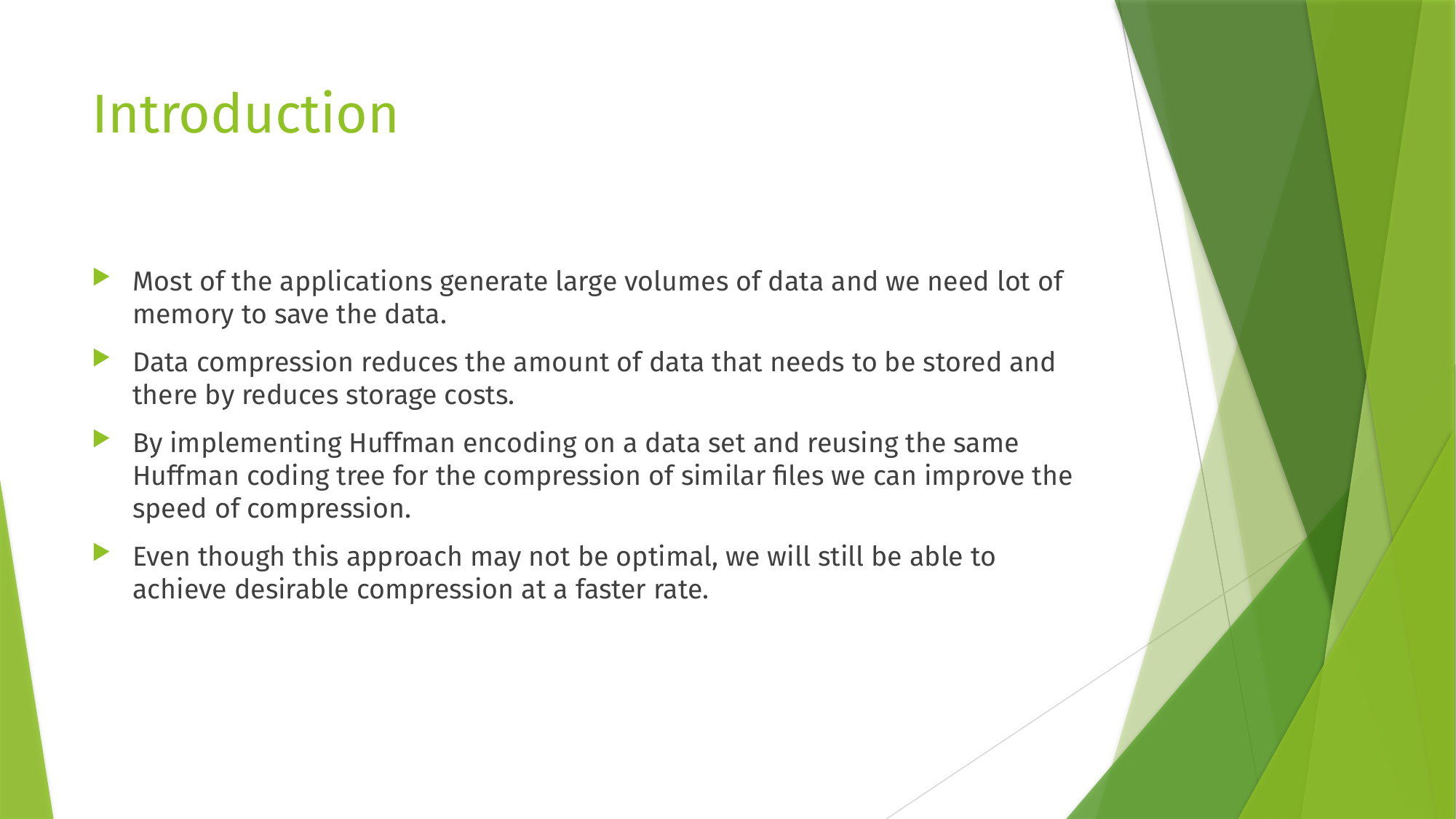

# Introduction
Most of the applications generate large volumes of data and we need lot of memory to save the data.
Data compression reduces the amount of data that needs to be stored and there by reduces storage costs.
By implementing Huffman encoding on a data set and reusing the same Huffman coding tree for the compression of similar ﬁles we can improve the speed of compression.
Even though this approach may not be optimal, we will still be able to achieve desirable compression at a faster rate.